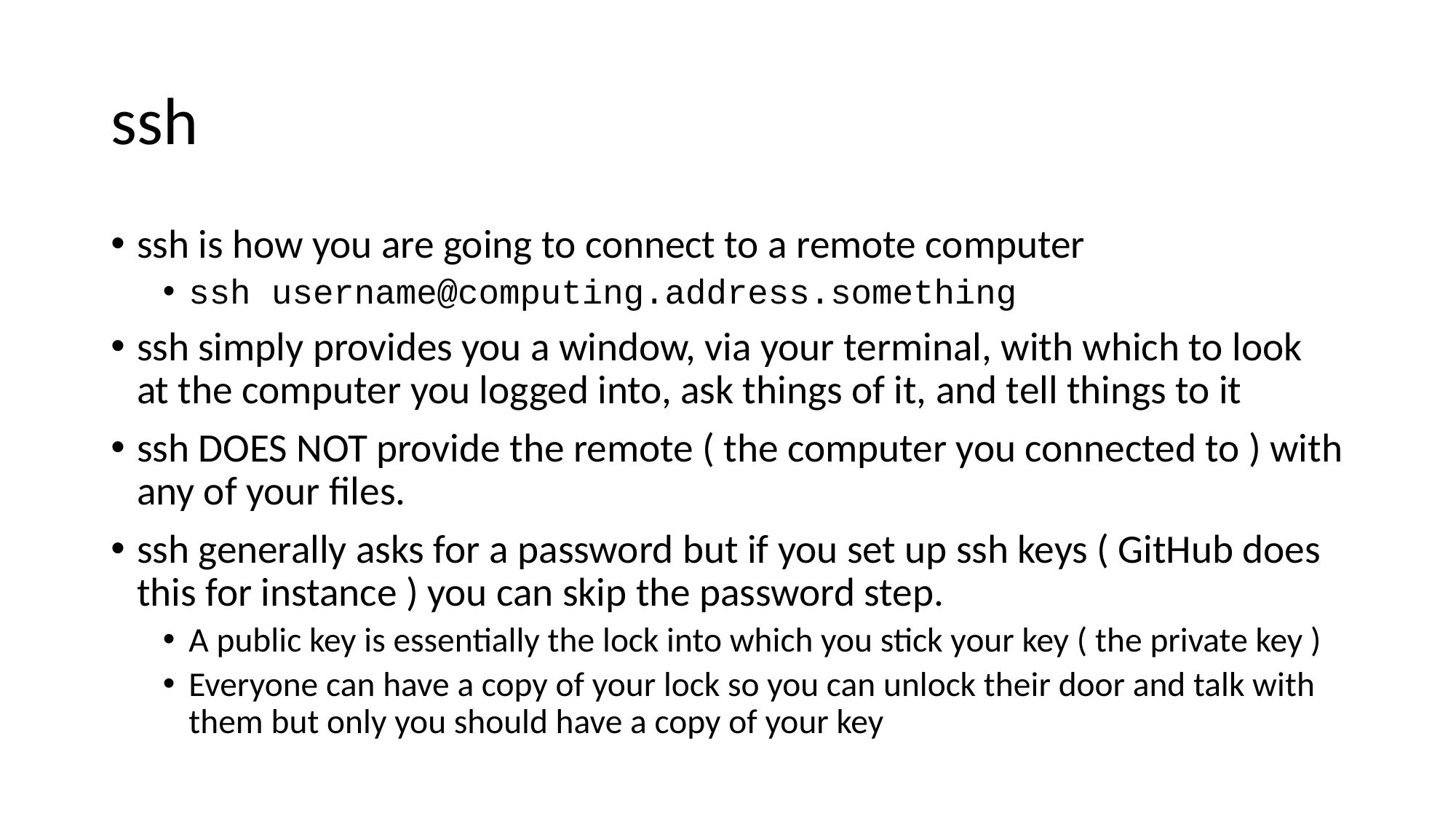

# ssh
ssh is how you are going to connect to a remote computer
ssh username@computing.address.something
ssh simply provides you a window, via your terminal, with which to look at the computer you logged into, ask things of it, and tell things to it
ssh DOES NOT provide the remote ( the computer you connected to ) with any of your files.
ssh generally asks for a password but if you set up ssh keys ( GitHub does this for instance ) you can skip the password step.
A public key is essentially the lock into which you stick your key ( the private key )
Everyone can have a copy of your lock so you can unlock their door and talk with them but only you should have a copy of your key